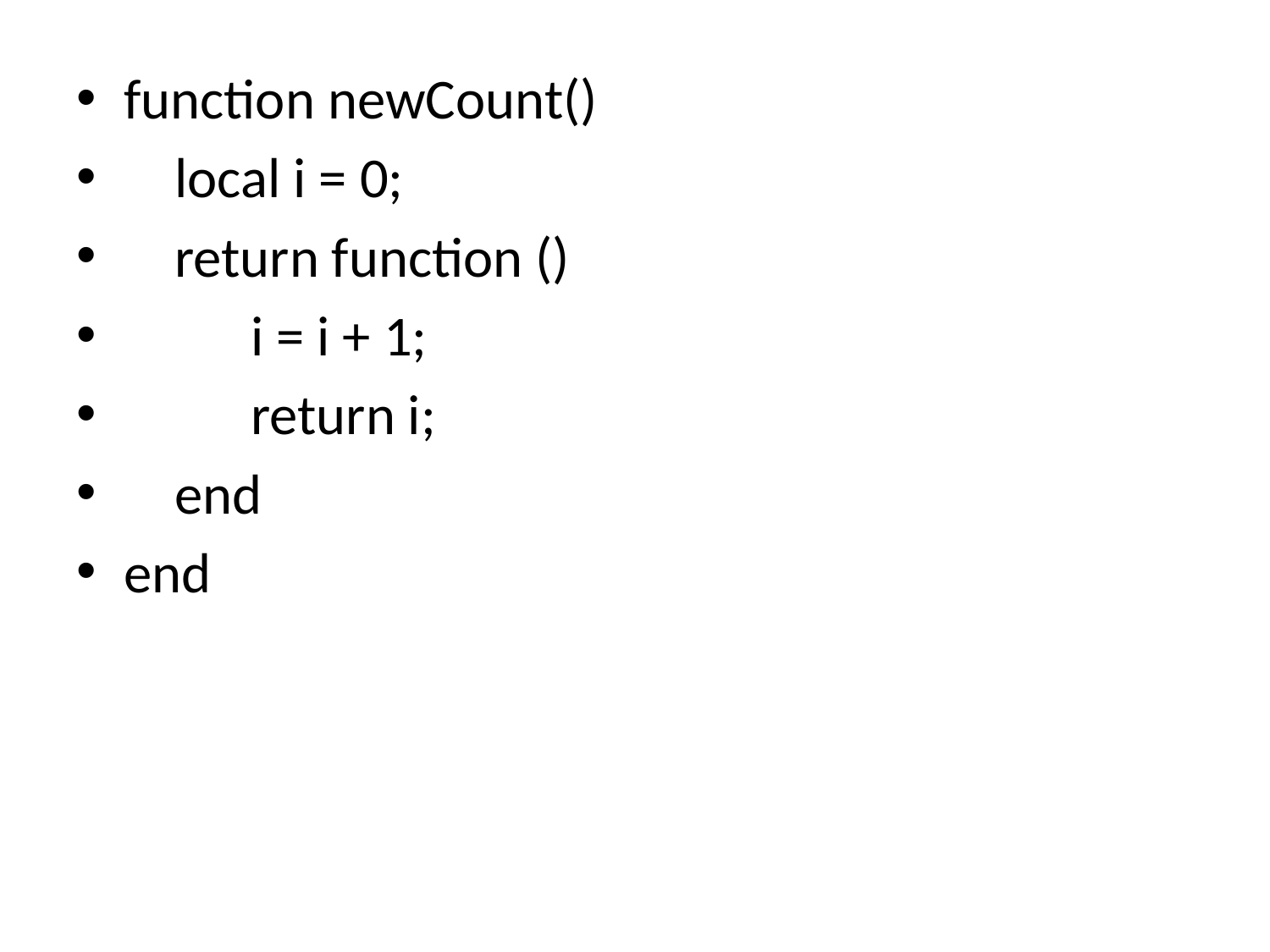

function newCount()
    local i = 0;
    return function ()
          i = i + 1;
          return i;
    end
end